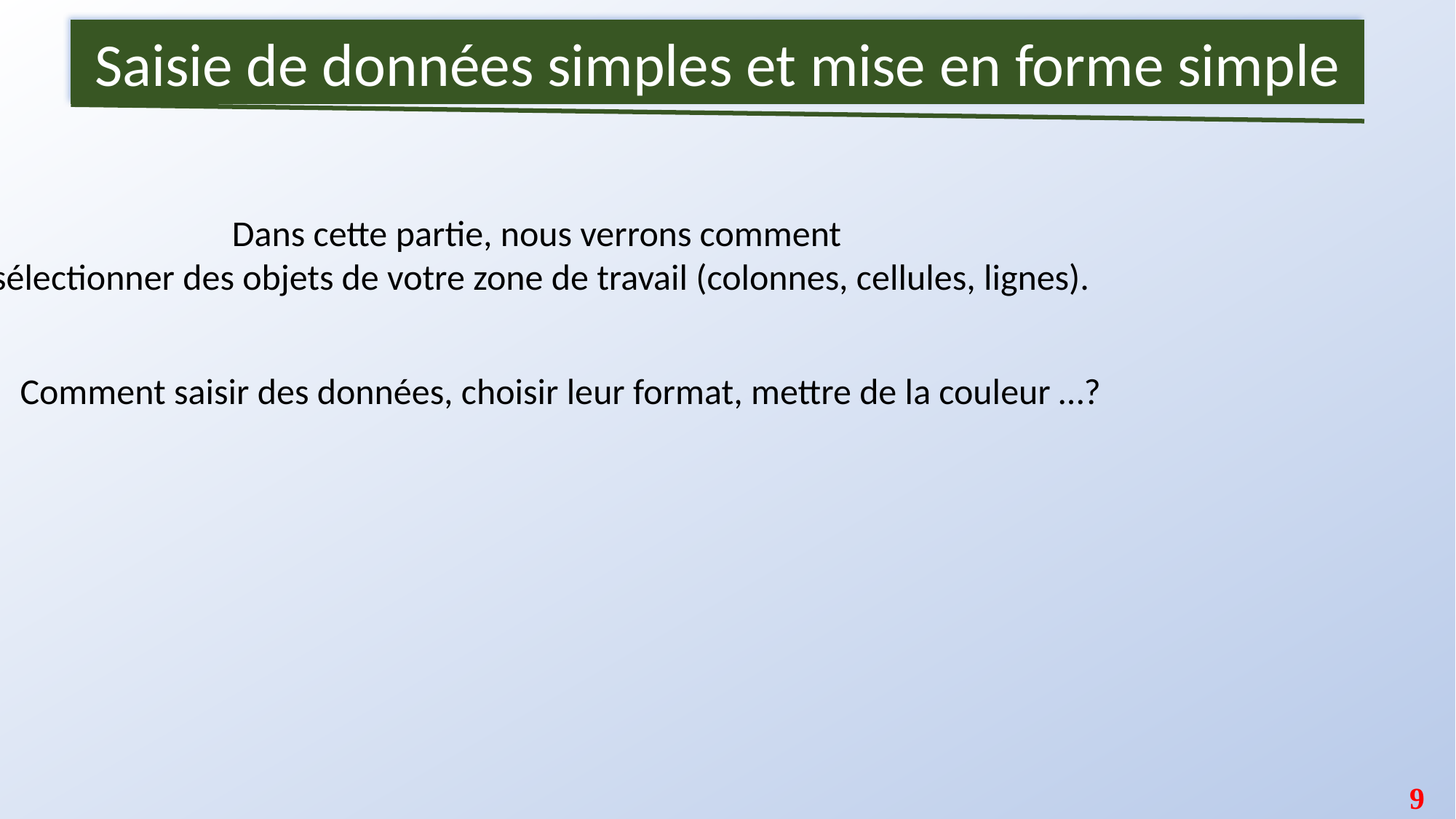

Saisie de données simples et mise en forme simple
Dans cette partie, nous verrons comment
sélectionner des objets de votre zone de travail (colonnes, cellules, lignes).
Comment saisir des données, choisir leur format, mettre de la couleur …?
9